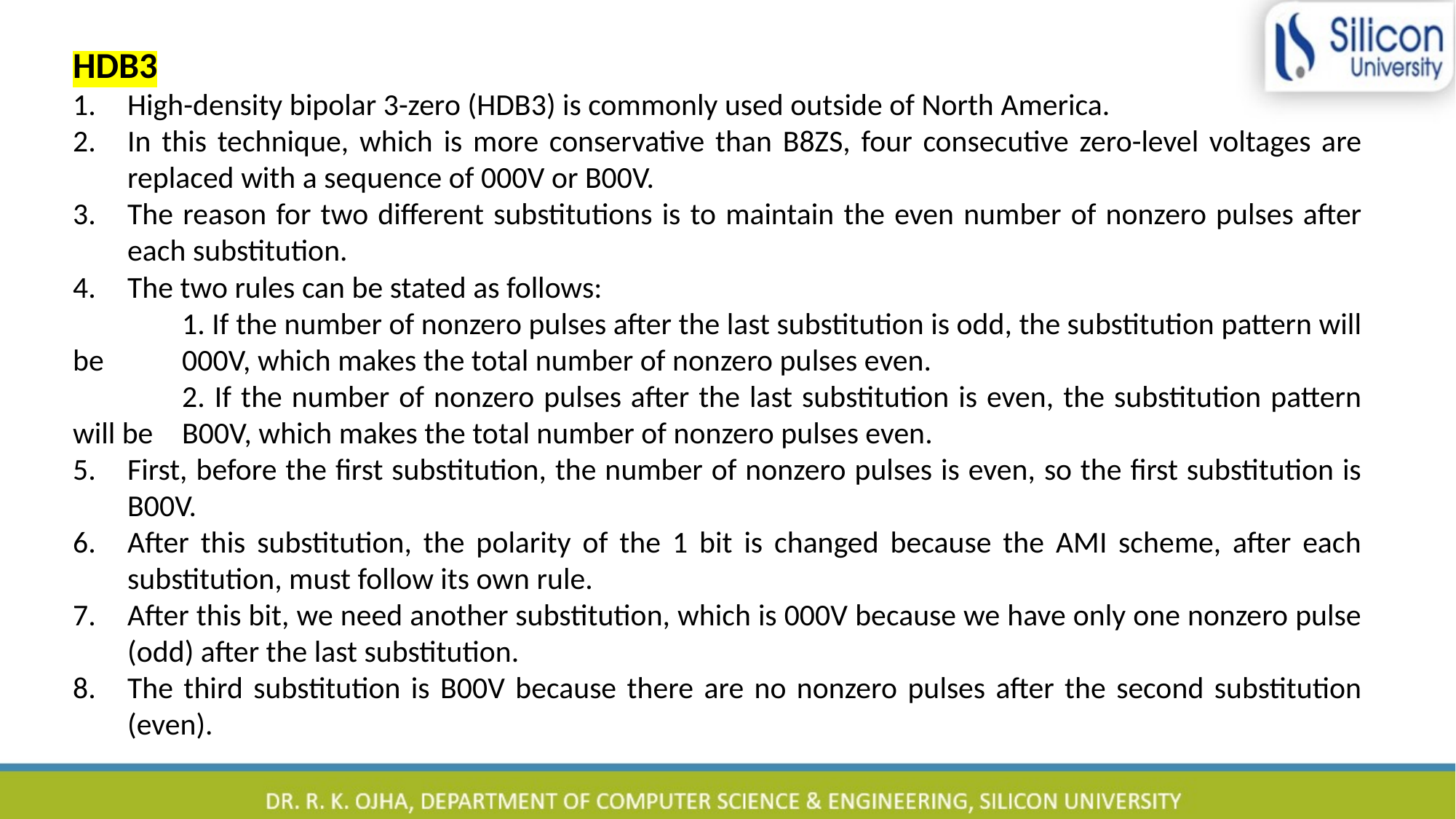

HDB3
High-density bipolar 3-zero (HDB3) is commonly used outside of North America.
In this technique, which is more conservative than B8ZS, four consecutive zero-level voltages are replaced with a sequence of 000V or B00V.
The reason for two different substitutions is to maintain the even number of nonzero pulses after each substitution.
The two rules can be stated as follows:
	1. If the number of nonzero pulses after the last substitution is odd, the substitution pattern will be 	000V, which makes the total number of nonzero pulses even.
	2. If the number of nonzero pulses after the last substitution is even, the substitution pattern will be 	B00V, which makes the total number of nonzero pulses even.
First, before the first substitution, the number of nonzero pulses is even, so the first substitution is B00V.
After this substitution, the polarity of the 1 bit is changed because the AMI scheme, after each substitution, must follow its own rule.
After this bit, we need another substitution, which is 000V because we have only one nonzero pulse (odd) after the last substitution.
The third substitution is B00V because there are no nonzero pulses after the second substitution (even).
63